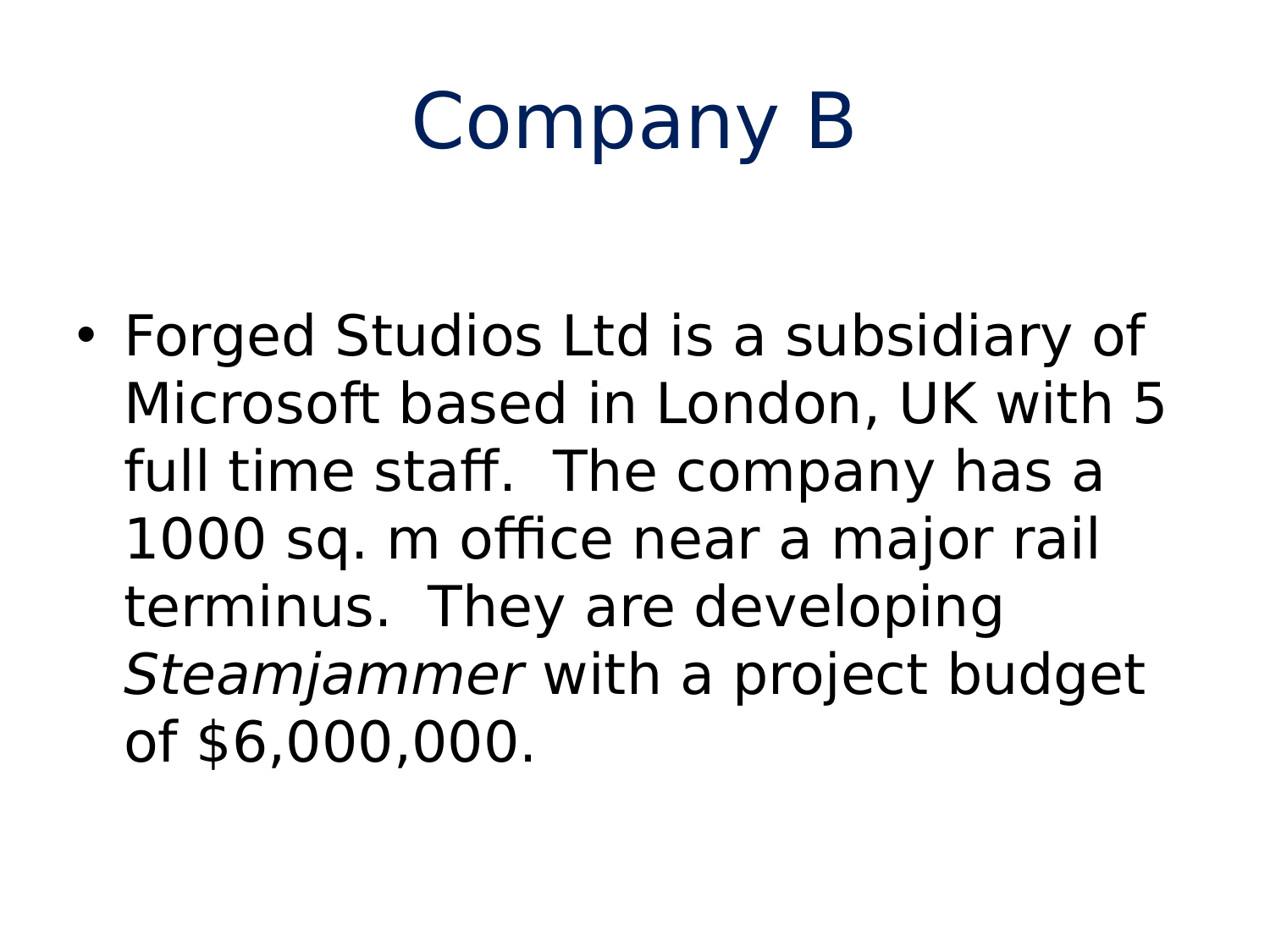

# Company B
Forged Studios Ltd is a subsidiary of Microsoft based in London, UK with 5 full time staff.  The company has a 1000 sq. m office near a major rail terminus.  They are developing Steamjammer with a project budget of $6,000,000.